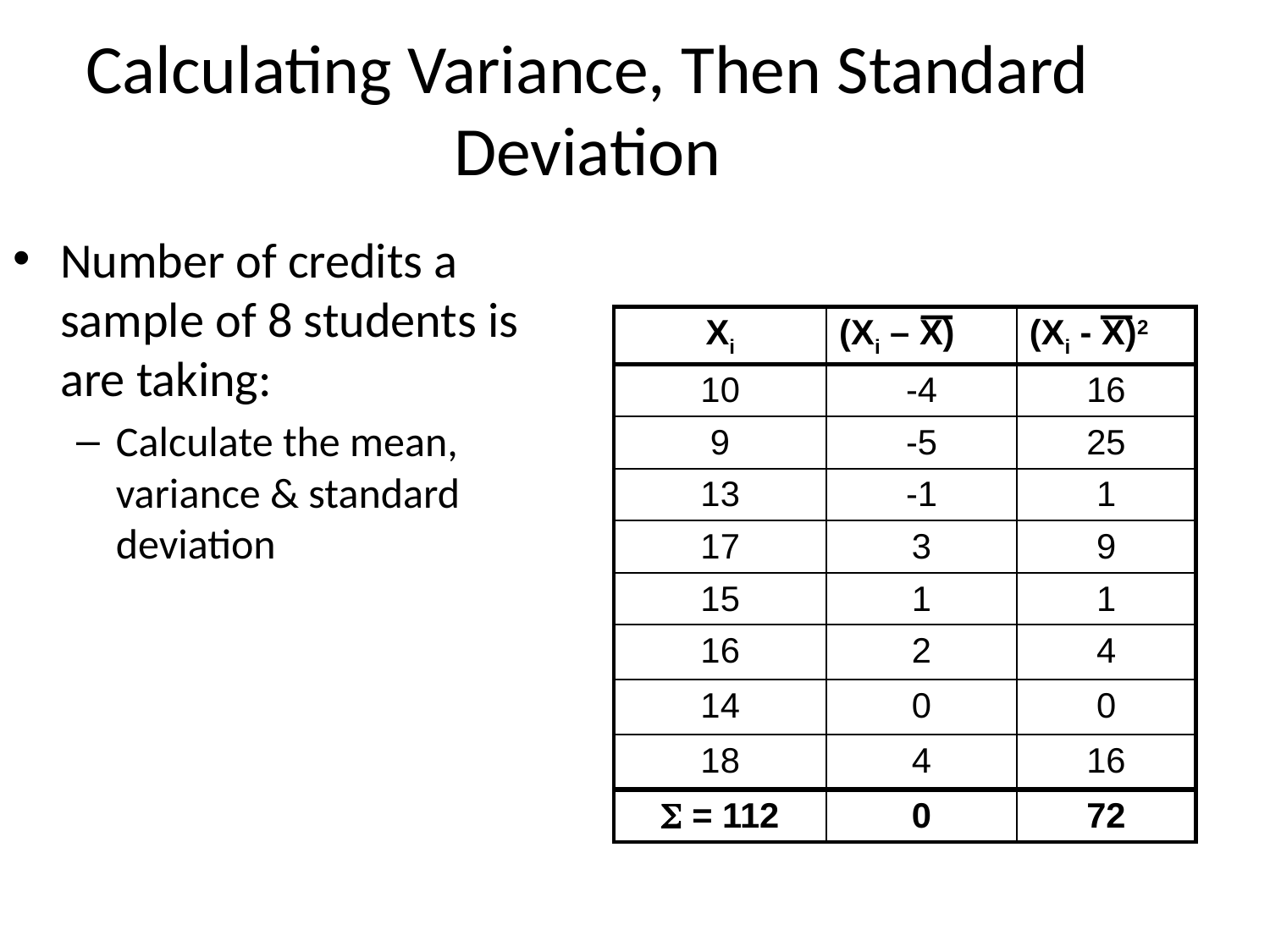

# Calculating Variance, Then Standard Deviation
Number of credits a sample of 8 students is are taking:
Calculate the mean, variance & standard deviation
| Xi | (Xi – X) | (Xi - X)2 |
| --- | --- | --- |
| 10 | -4 | 16 |
| 9 | -5 | 25 |
| 13 | -1 | 1 |
| 17 | 3 | 9 |
| 15 | 1 | 1 |
| 16 | 2 | 4 |
| 14 | 0 | 0 |
| 18 | 4 | 16 |
| Σ = 112 | 0 | 72 |